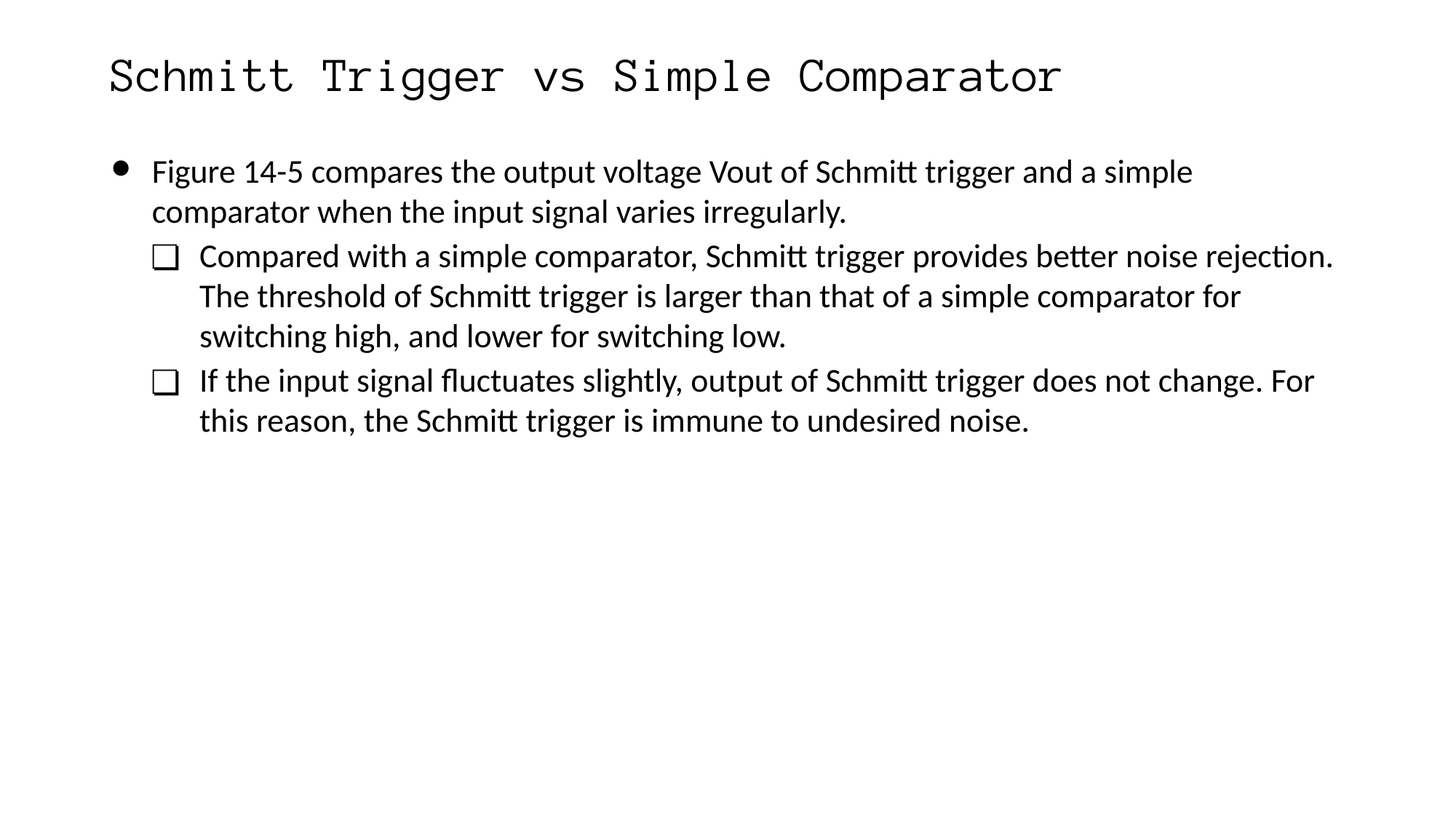

# Schmitt Trigger vs Simple Comparator

Figure 14-5 compares the output voltage Vout of Schmitt trigger and a simple comparator when the input signal varies irregularly.
Compared with a simple comparator, Schmitt trigger provides better noise rejection. The threshold of Schmitt trigger is larger than that of a simple comparator for switching high, and lower for switching low.
If the input signal fluctuates slightly, output of Schmitt trigger does not change. For this reason, the Schmitt trigger is immune to undesired noise.